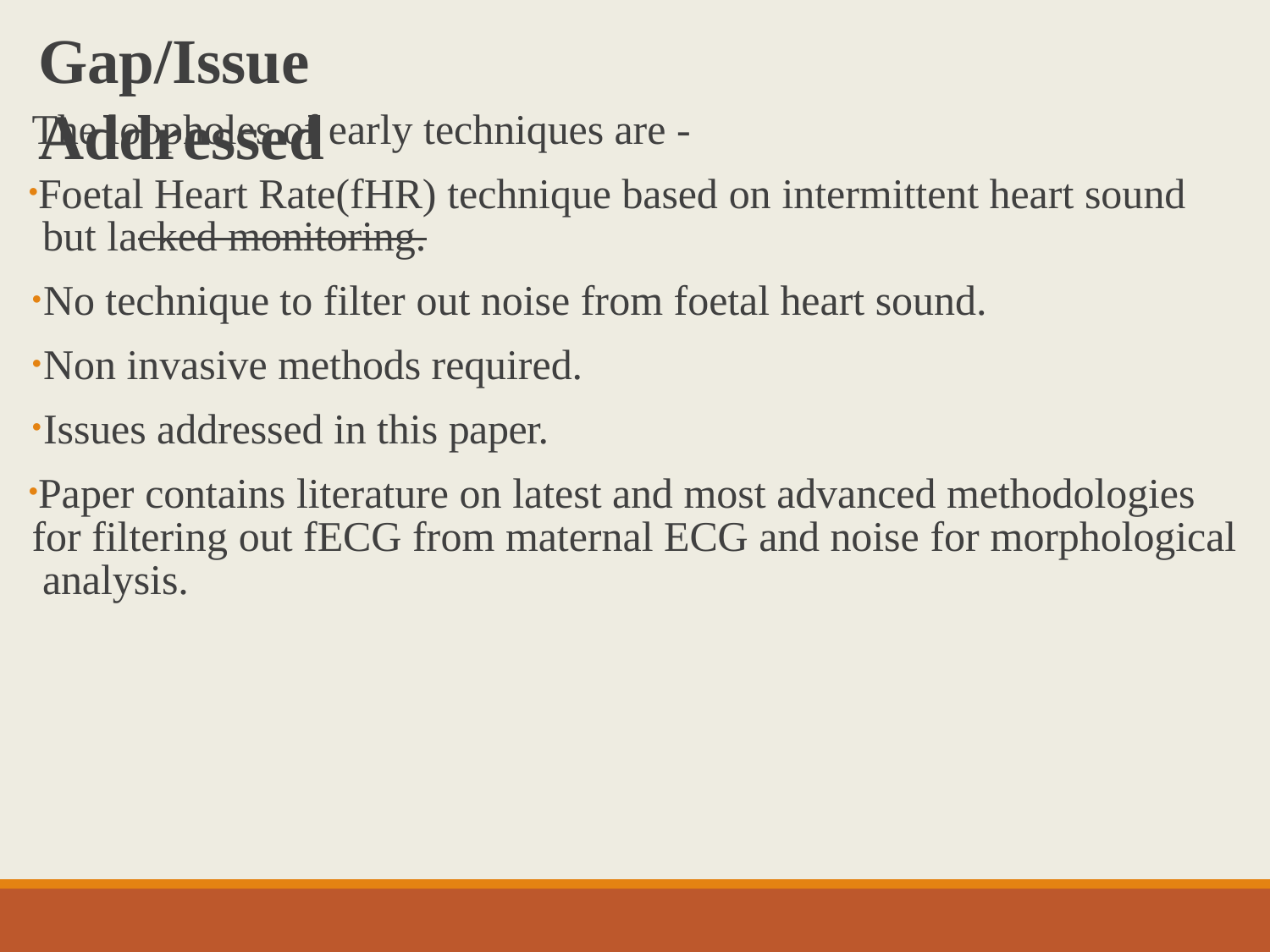

# Gap/Issue Addressed
The loopholes of early techniques are -
Foetal Heart Rate(fHR) technique based on intermittent heart sound  but lacked monitoring.
No technique to filter out noise from foetal heart sound.
Non invasive methods required.
Issues addressed in this paper.
Paper contains literature on latest and most advanced methodologies  for filtering out fECG from maternal ECG and noise for morphological  analysis.